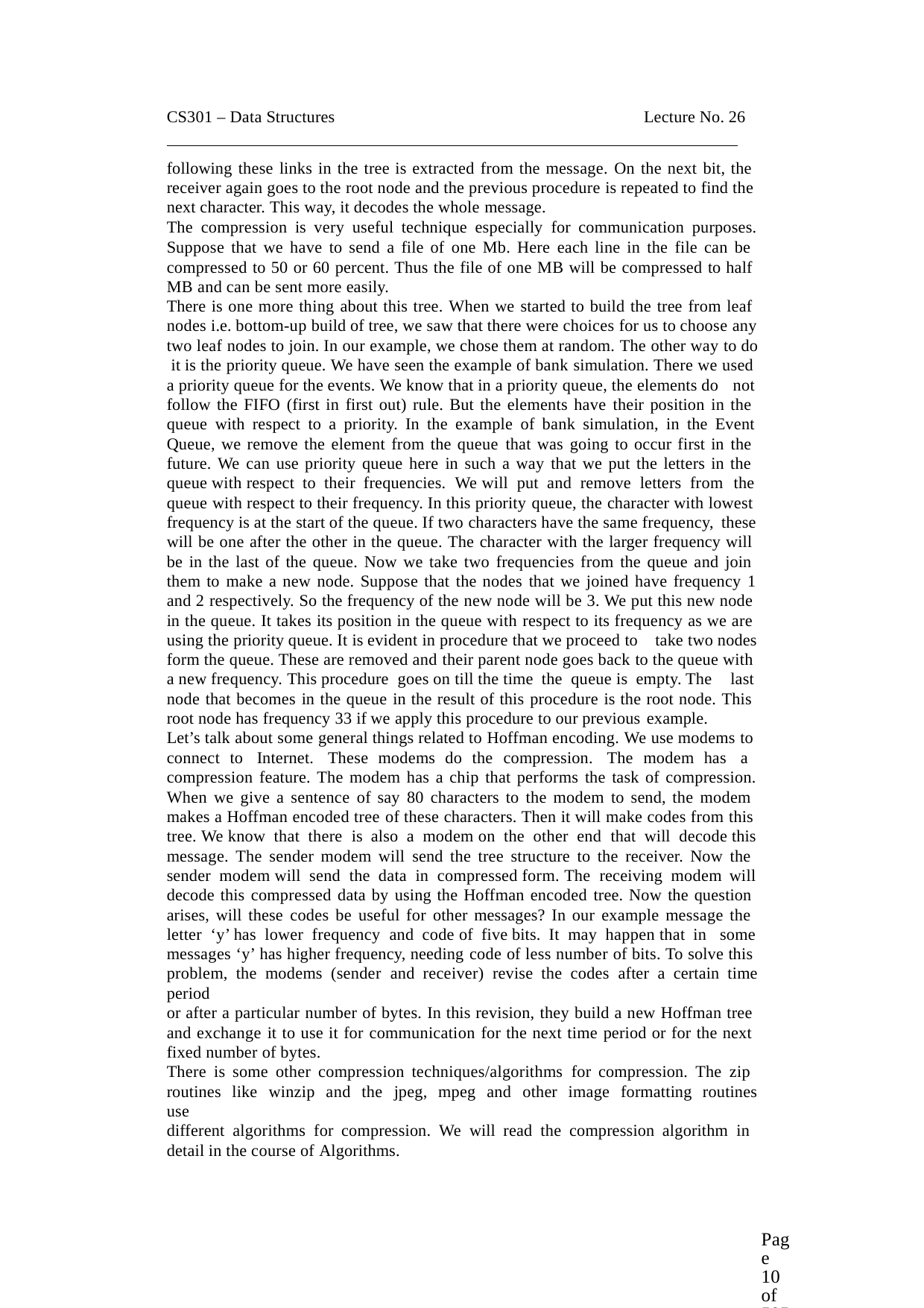

CS301 – Data Structures	Lecture No. 26

following these links in the tree is extracted from the message. On the next bit, the  receiver again goes to the root node and the previous procedure is repeated to find the  next character. This way, it decodes the whole message.
The compression is very useful technique especially for communication purposes.
Suppose that we have to send a file of one Mb. Here each line in the file can be  compressed to 50 or 60 percent. Thus the file of one MB will be compressed to half  MB and can be sent more easily.
There is one more thing about this tree. When we started to build the tree from leaf  nodes i.e. bottom-up build of tree, we saw that there were choices for us to choose any
two leaf nodes to join. In our example, we chose them at random. The other way to do  it is the priority queue. We have seen the example of bank simulation. There we used  a priority queue for the events. We know that in a priority queue, the elements do   not
follow the FIFO (first in first out) rule. But the elements have their position in the  queue with respect to a priority. In the example of bank simulation, in the Event
Queue, we remove the element from the queue that was going to occur first in the  future. We can use priority queue here in such a way that we put the letters in the  queue with respect  to  their  frequencies.  We will  put  and  remove  letters  from  the
queue with respect to their frequency. In this priority queue, the character with lowest  frequency is at the start of the queue. If two characters have the same frequency, these
will be one after the other in the queue. The character with the larger frequency will  be in the last of the queue. Now we take two frequencies from the queue and join  them to make a new node. Suppose that the nodes that we joined have frequency 1
and 2 respectively. So the frequency of the new node will be 3. We put this new node  in the queue. It takes its position in the queue with respect to its frequency as we are  using the priority queue. It is evident in procedure that we proceed to    take two nodes
form the queue. These are removed and their parent node goes back to the queue with  a new frequency. This procedure  goes on till the time  the  queue is  empty. The    last
node that becomes in the queue in the result of this procedure is the root node. This  root node has frequency 33 if we apply this procedure to our previous example.
Let’s talk about some general things related to Hoffman encoding. We use modems to  connect to Internet. These modems do the compression. The modem has a  compression feature. The modem has a chip that performs the task of compression.
When we give a sentence of say 80 characters to the modem to send, the modem  makes a Hoffman encoded tree of these characters. Then it will make codes from this  tree. We know  that  there  is  also  a  modem on  the  other  end  that  will  decode this
message. The sender modem will send the tree structure to the receiver. Now the  sender  modem will  send  the  data  in  compressed form. The  receiving  modem will
decode this compressed data by using the Hoffman encoded tree. Now the question  arises, will these codes be useful for other messages? In our example message the  letter  ‘y’ has  lower  frequency  and  code of  five bits.  It  may  happen that  in   some
messages ‘y’ has higher frequency, needing code of less number of bits. To solve this  problem, the modems (sender and receiver) revise the codes after a certain time period
or after a particular number of bytes. In this revision, they build a new Hoffman tree  and exchange it to use it for communication for the next time period or for the next  fixed number of bytes.
There is some other compression techniques/algorithms for compression. The zip  routines  like  winzip  and  the  jpeg,  mpeg  and  other  image  formatting  routines use
different algorithms for compression. We will read the compression algorithm in  detail in the course of Algorithms.

Page 10 of 505